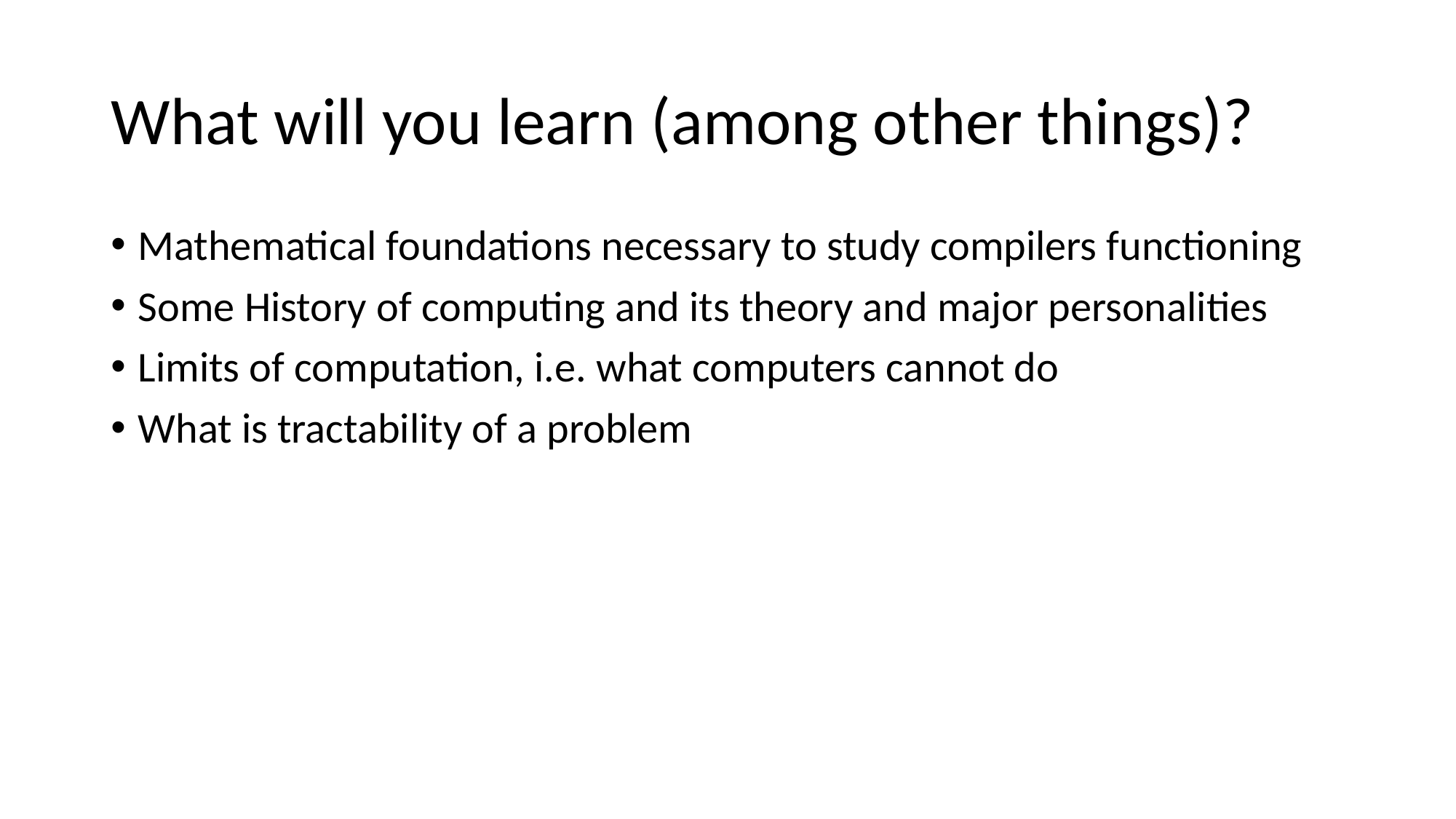

# What will you learn (among other things)?
Mathematical foundations necessary to study compilers functioning
Some History of computing and its theory and major personalities
Limits of computation, i.e. what computers cannot do
What is tractability of a problem